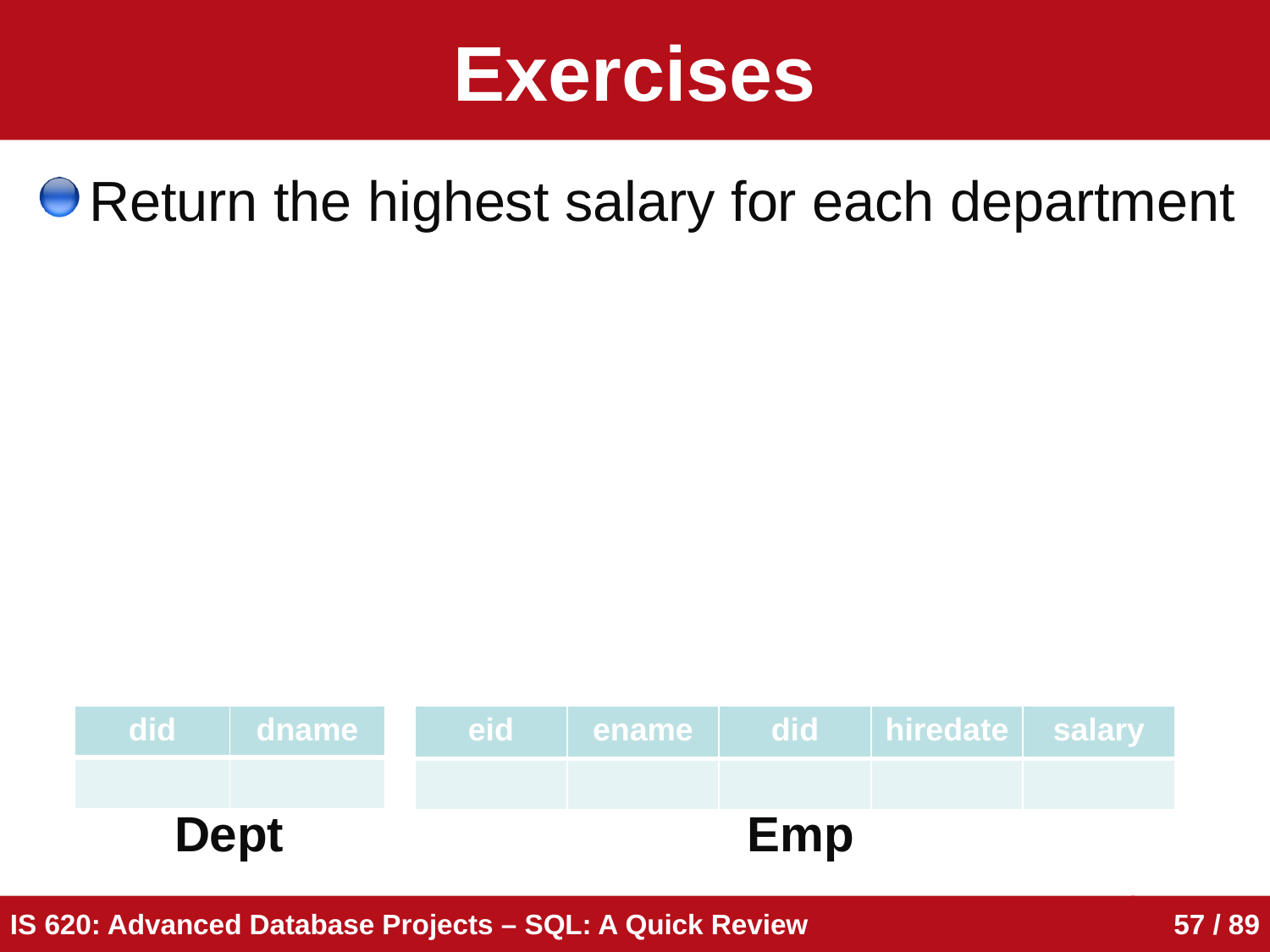

# Exercises
Return the highest salary for each department

| did | dname |
| --- | --- |
|  |  |
| eid | ename | did | hiredate | salary |
| --- | --- | --- | --- | --- |
|  |  |  |  |  |
Dept
Emp